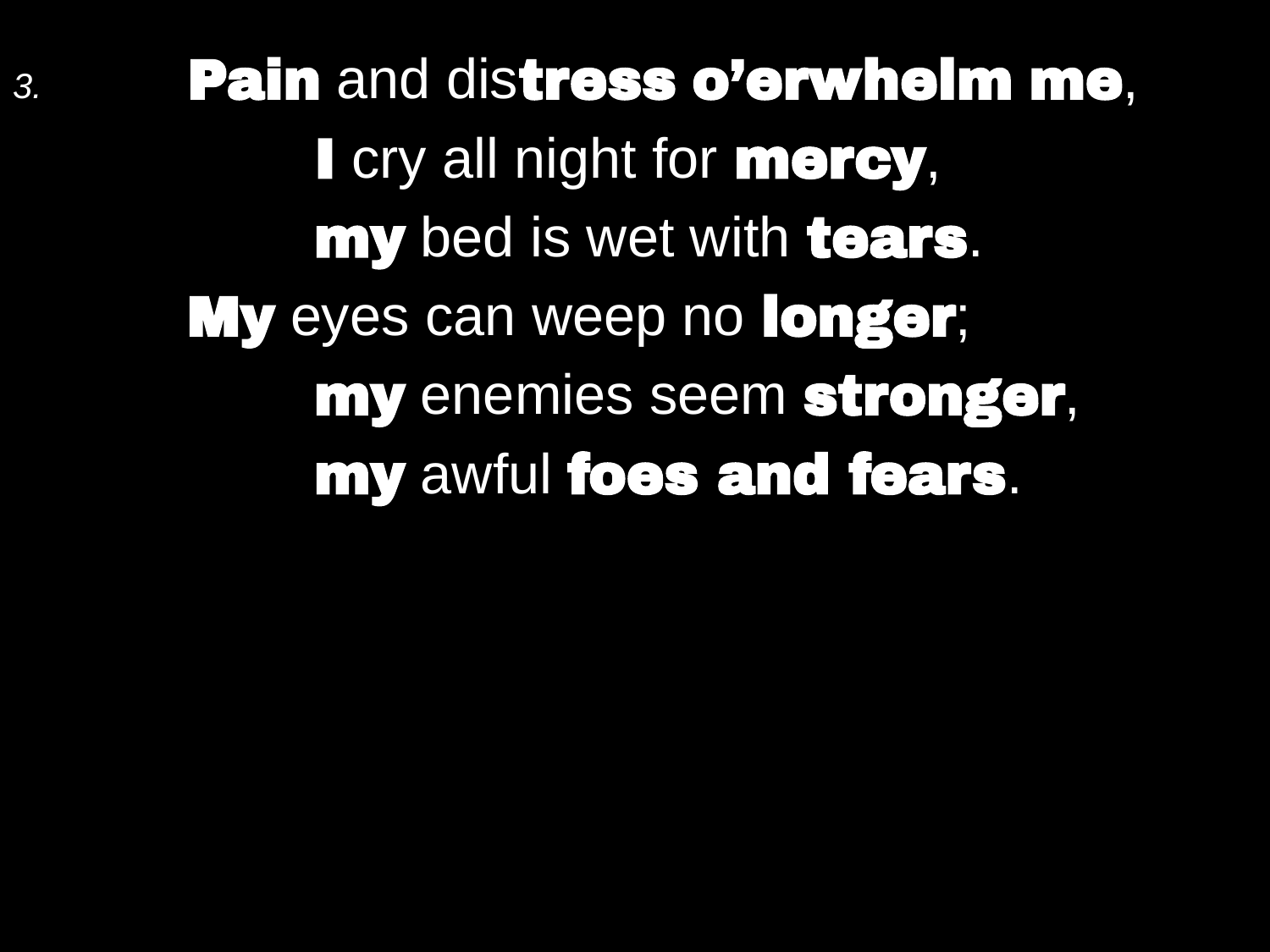

3.	Pain and distress o’erwhelm me,
		I cry all night for mercy,
		my bed is wet with tears.
	My eyes can weep no longer;
		my enemies seem stronger,
		my awful foes and fears.